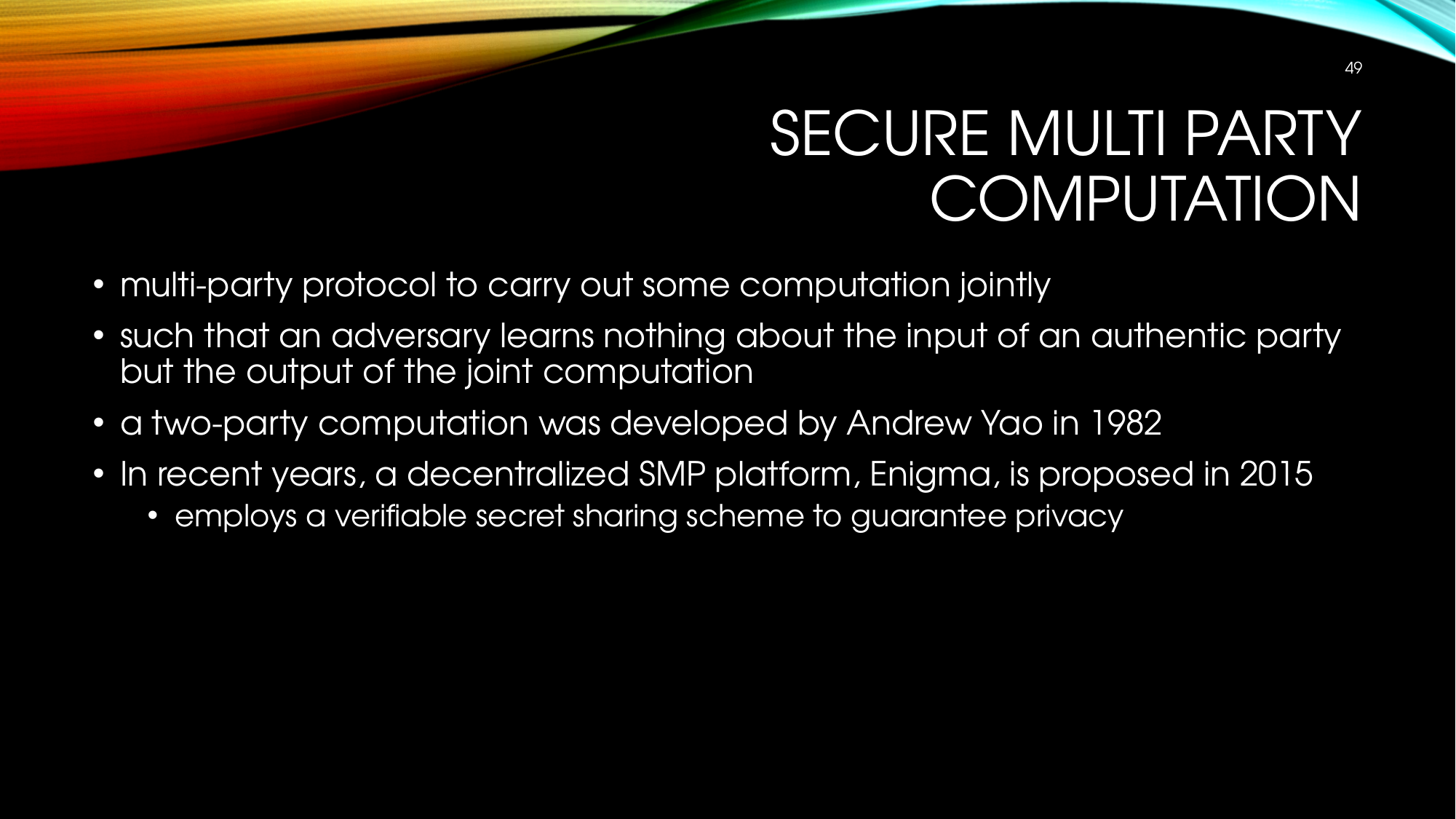

49
# Secure multi party computation
multi-party protocol to carry out some computation jointly
such that an adversary learns nothing about the input of an authentic party but the output of the joint computation
a two-party computation was developed by Andrew Yao in 1982
In recent years, a decentralized SMP platform, Enigma, is proposed in 2015
employs a verifiable secret sharing scheme to guarantee privacy